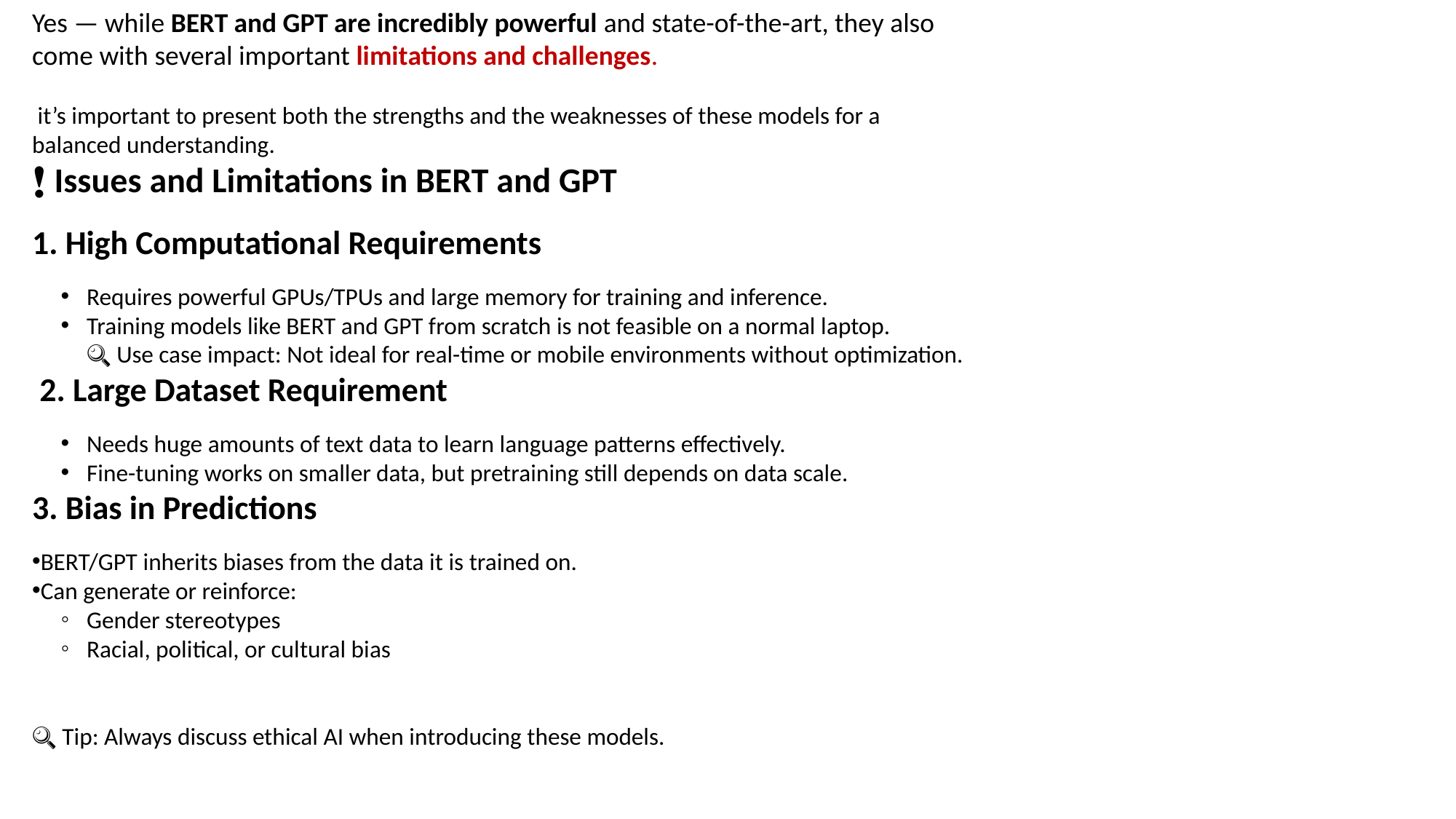

Yes — while BERT and GPT are incredibly powerful and state-of-the-art, they also come with several important limitations and challenges.

 it’s important to present both the strengths and the weaknesses of these models for a balanced understanding.
❗ Issues and Limitations in BERT and GPT
1. High Computational Requirements
Requires powerful GPUs/TPUs and large memory for training and inference.
Training models like BERT and GPT from scratch is not feasible on a normal laptop.
🔍 Use case impact: Not ideal for real-time or mobile environments without optimization.
 2. Large Dataset Requirement
Needs huge amounts of text data to learn language patterns effectively.
Fine-tuning works on smaller data, but pretraining still depends on data scale.
3. Bias in Predictions
BERT/GPT inherits biases from the data it is trained on.
Can generate or reinforce:
Gender stereotypes
Racial, political, or cultural bias

🔍 Tip: Always discuss ethical AI when introducing these models.